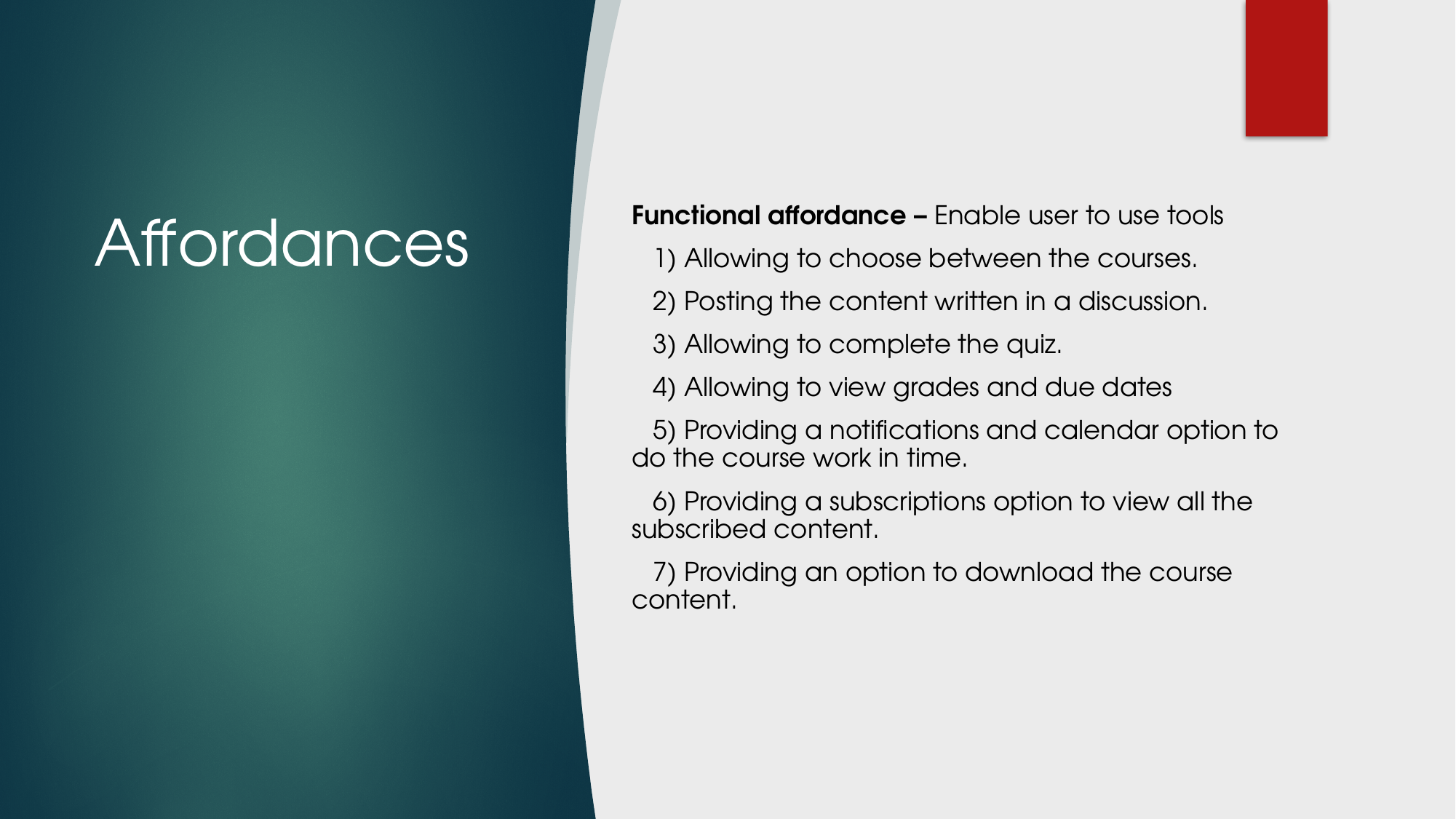

# Affordances
Functional affordance – Enable user to use tools
   1) Allowing to choose between the courses.
   2) Posting the content written in a discussion.
   3) Allowing to complete the quiz.
   4) Allowing to view grades and due dates
   5) Providing a notifications and calendar option to do the course work in time.
   6) Providing a subscriptions option to view all the subscribed content.
   7) Providing an option to download the course content.